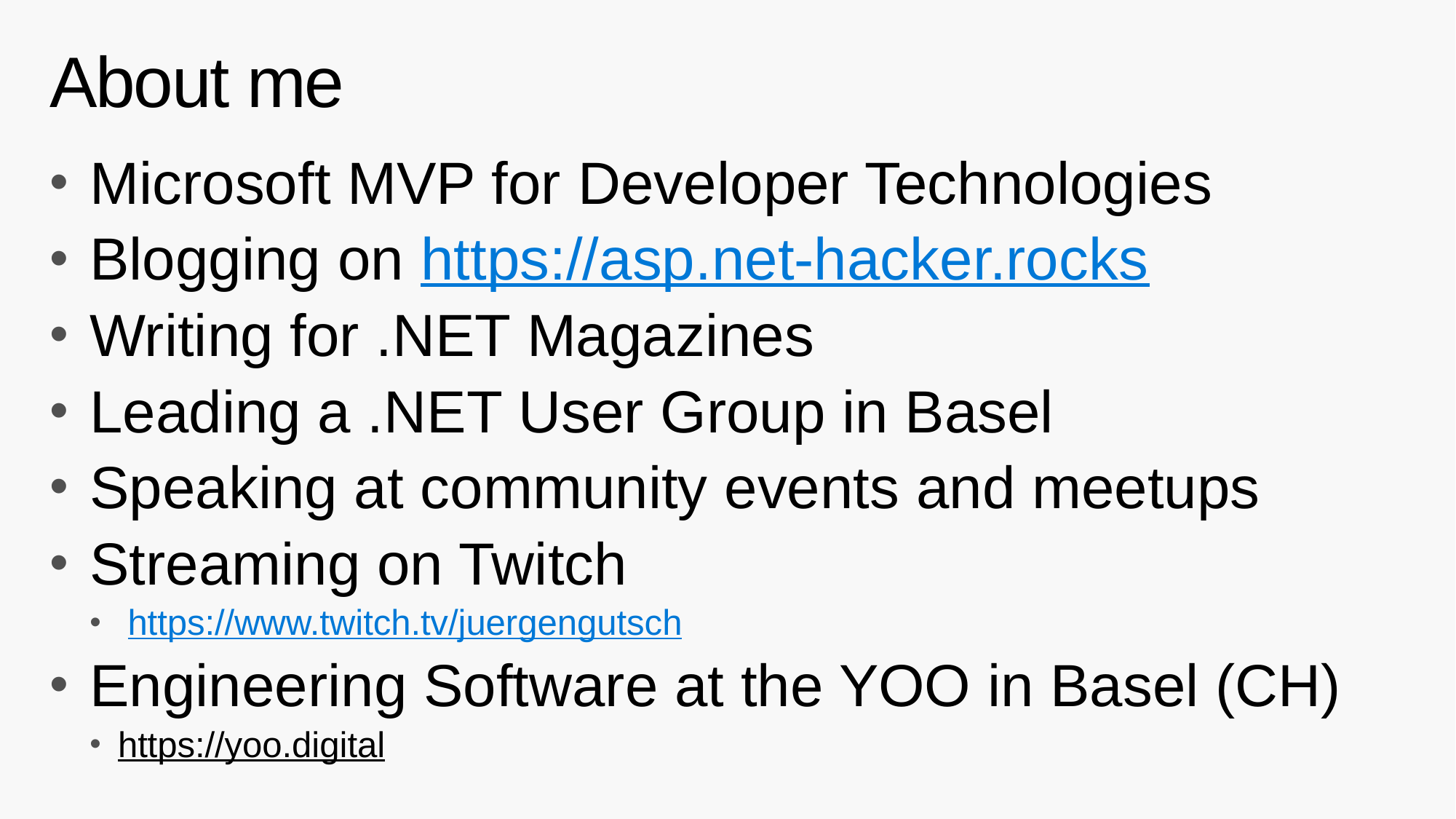

# About me
Microsoft MVP for Developer Technologies
Blogging on https://asp.net-hacker.rocks
Writing for .NET Magazines
Leading a .NET User Group in Basel
Speaking at community events and meetups
Streaming on Twitch
 https://www.twitch.tv/juergengutsch
Engineering Software at the YOO in Basel (CH)
https://yoo.digital